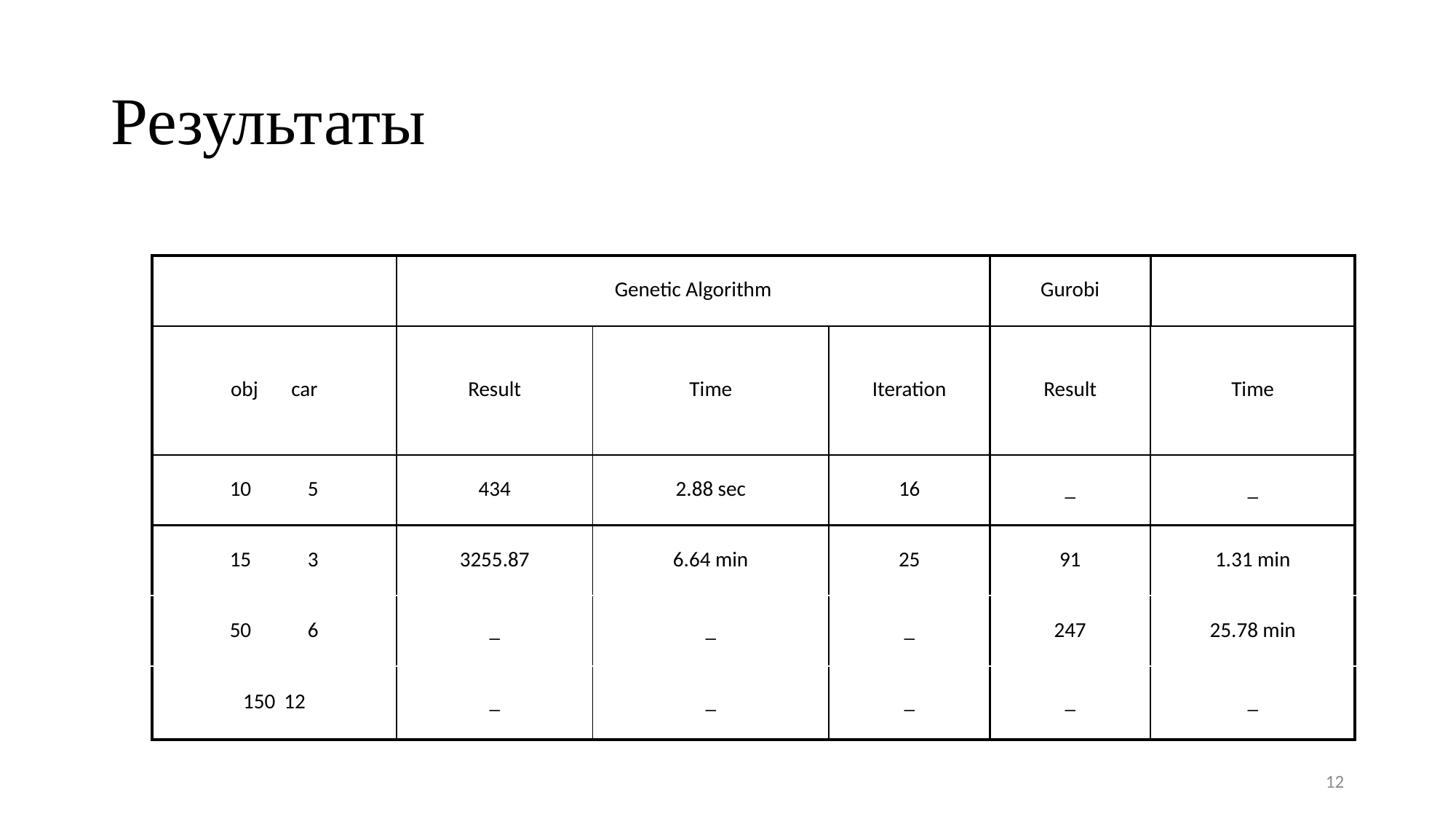

# Результаты
|  | Genetic Algorithm |  |  | Gurobi |  |
| --- | --- | --- | --- | --- | --- |
| obj car | Result | Time | Iteration | Result | Time |
| 10 5 | 434 | 2.88 sec | 16 | \_ | \_ |
| 15 3 | 3255.87 | 6.64 min | 25 | 91 | 1.31 min |
| 50 6 | \_ | \_ | \_ | 247 | 25.78 min |
| 12 | \_ | \_ | \_ | \_ | \_ |
12